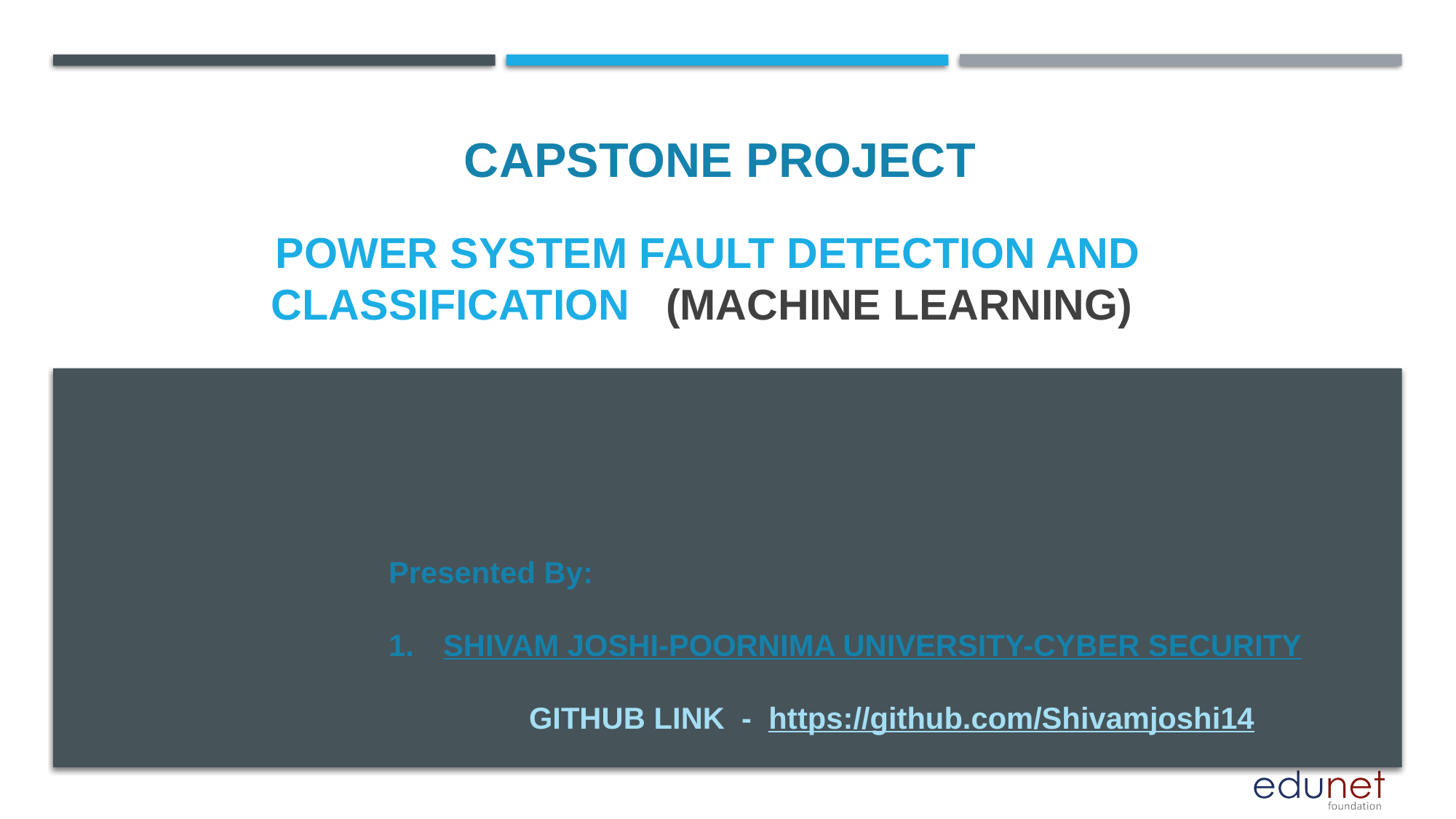

CAPSTONE PROJECT
# Power System Fault Detection and Classification   (Machine learning)
Presented By:

SHIVAM JOSHI-POORNIMA UNIVERSITY-CYBER SECURITY

         GITHUB LINK  -  https://github.com/Shivamjoshi14